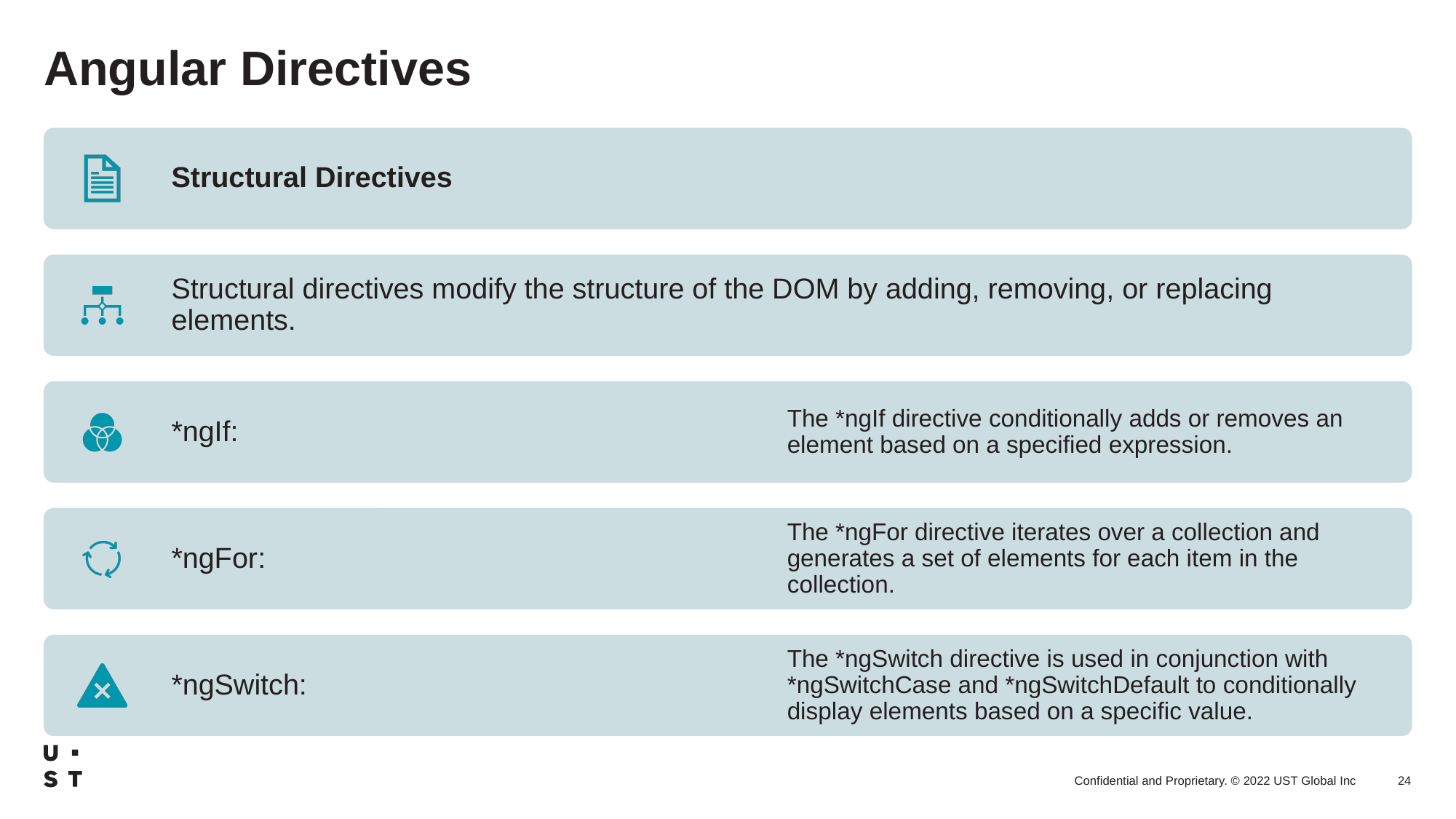

# Angular Directives
Structural Directives
Structural directives modify the structure of the DOM by adding, removing, or replacing elements.
*ngIf:
The *ngIf directive conditionally adds or removes an element based on a specified expression.
*ngFor:
The *ngFor directive iterates over a collection and generates a set of elements for each item in the collection.
*ngSwitch:
The *ngSwitch directive is used in conjunction with *ngSwitchCase and *ngSwitchDefault to conditionally display elements based on a specific value.